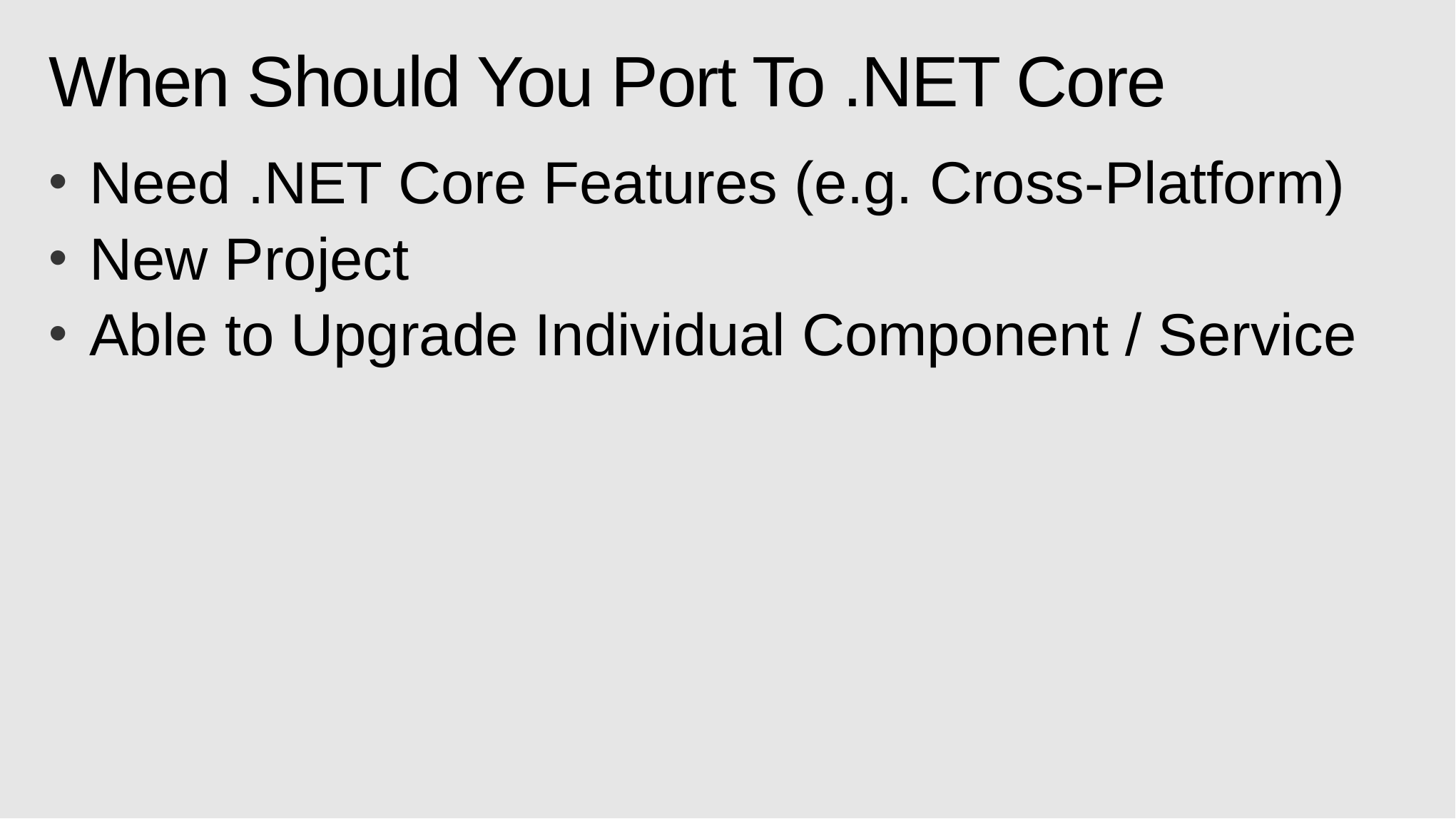

# When Should You Port To .NET Core
Need .NET Core Features (e.g. Cross-Platform)
New Project
Able to Upgrade Individual Component / Service